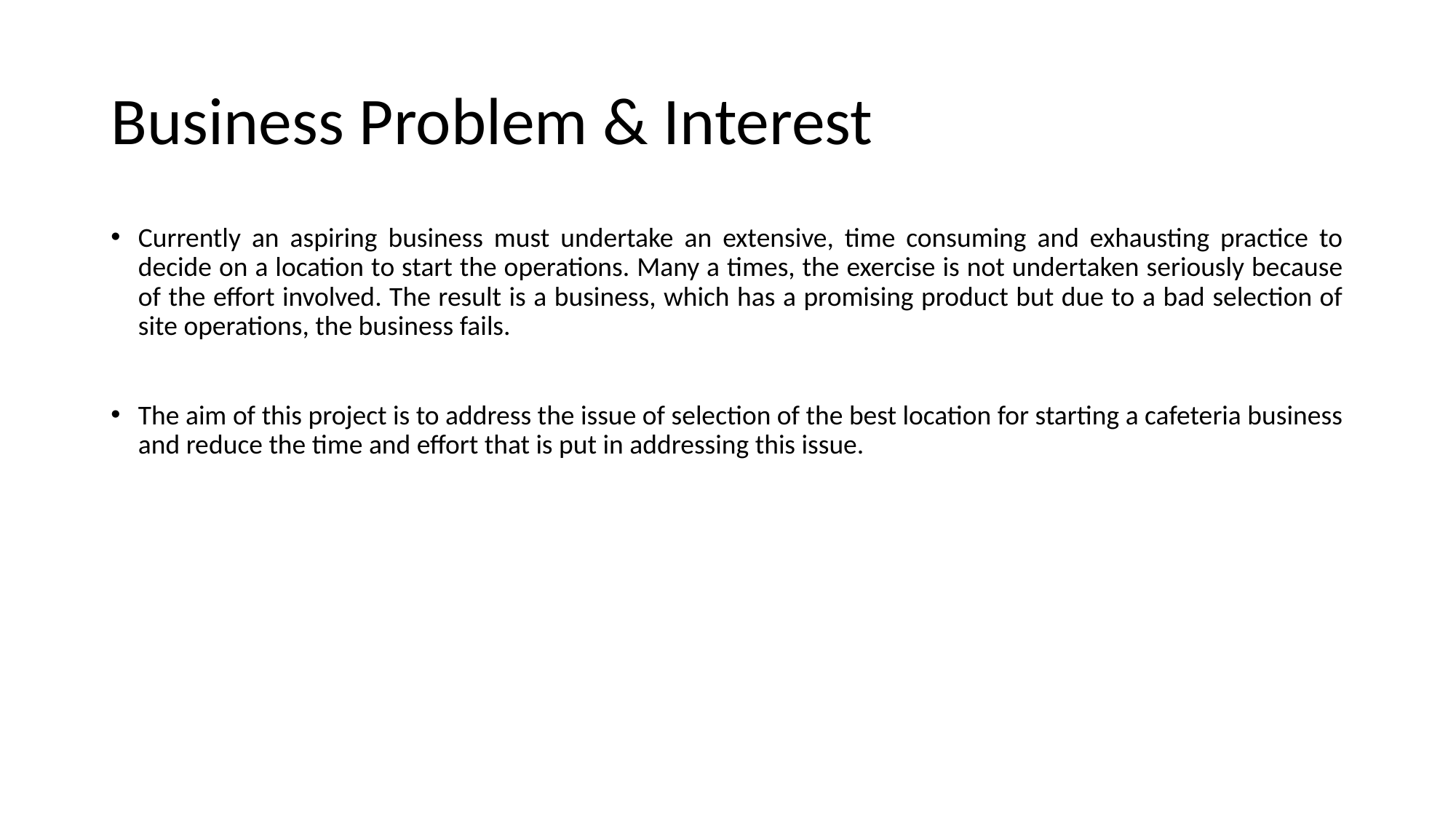

# Business Problem & Interest
Currently an aspiring business must undertake an extensive, time consuming and exhausting practice to decide on a location to start the operations. Many a times, the exercise is not undertaken seriously because of the effort involved. The result is a business, which has a promising product but due to a bad selection of site operations, the business fails.

The aim of this project is to address the issue of selection of the best location for starting a cafeteria business and reduce the time and effort that is put in addressing this issue.